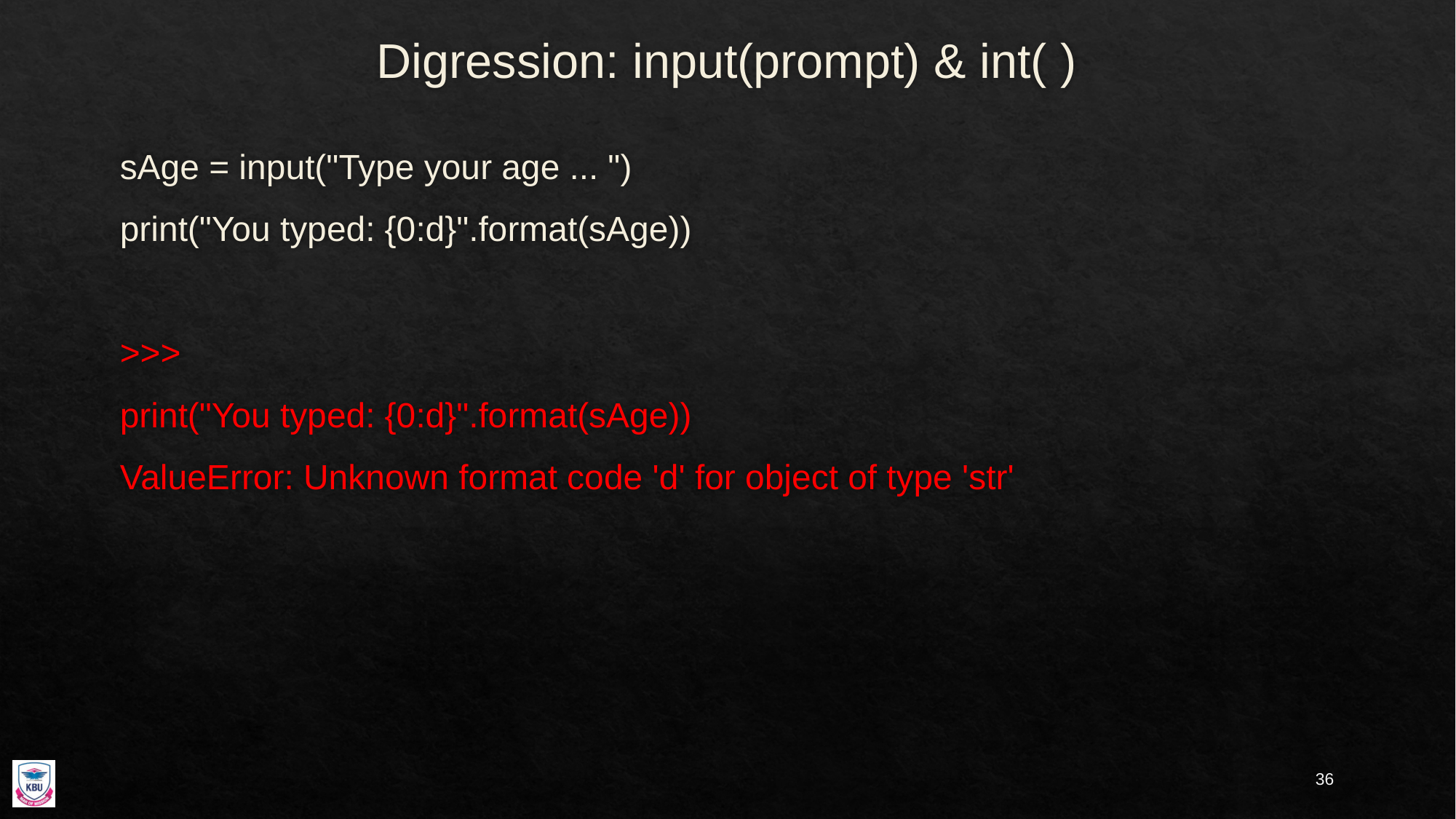

# Digression: input(prompt) & int( )
sAge = input("Type your age ... ")
print("You typed: {0:d}".format(sAge))

>>>
print("You typed: {0:d}".format(sAge))
ValueError: Unknown format code 'd' for object of type 'str'
36